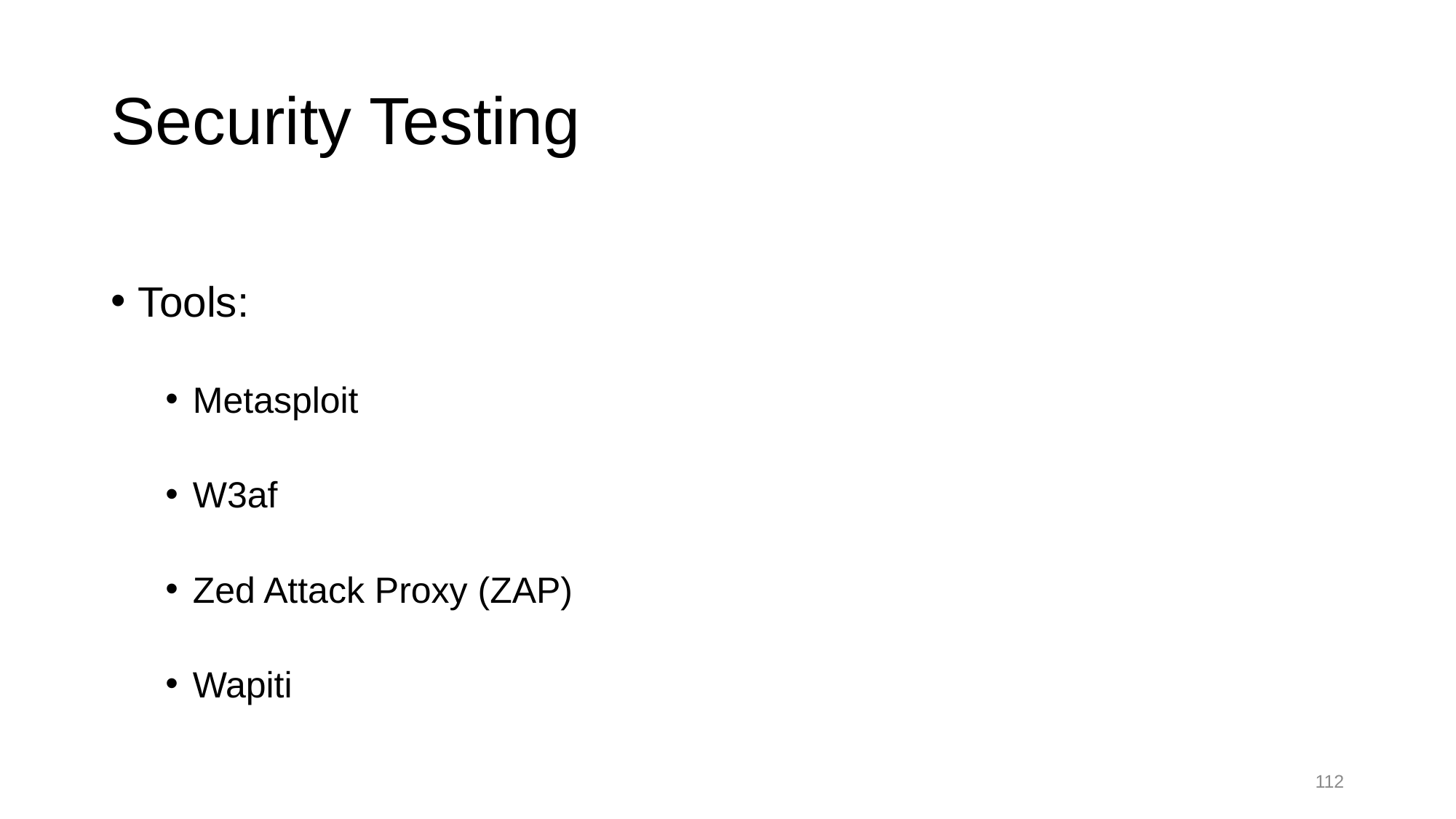

# Security Testing
Tools:
Metasploit
W3af
Zed Attack Proxy (ZAP)
Wapiti

112